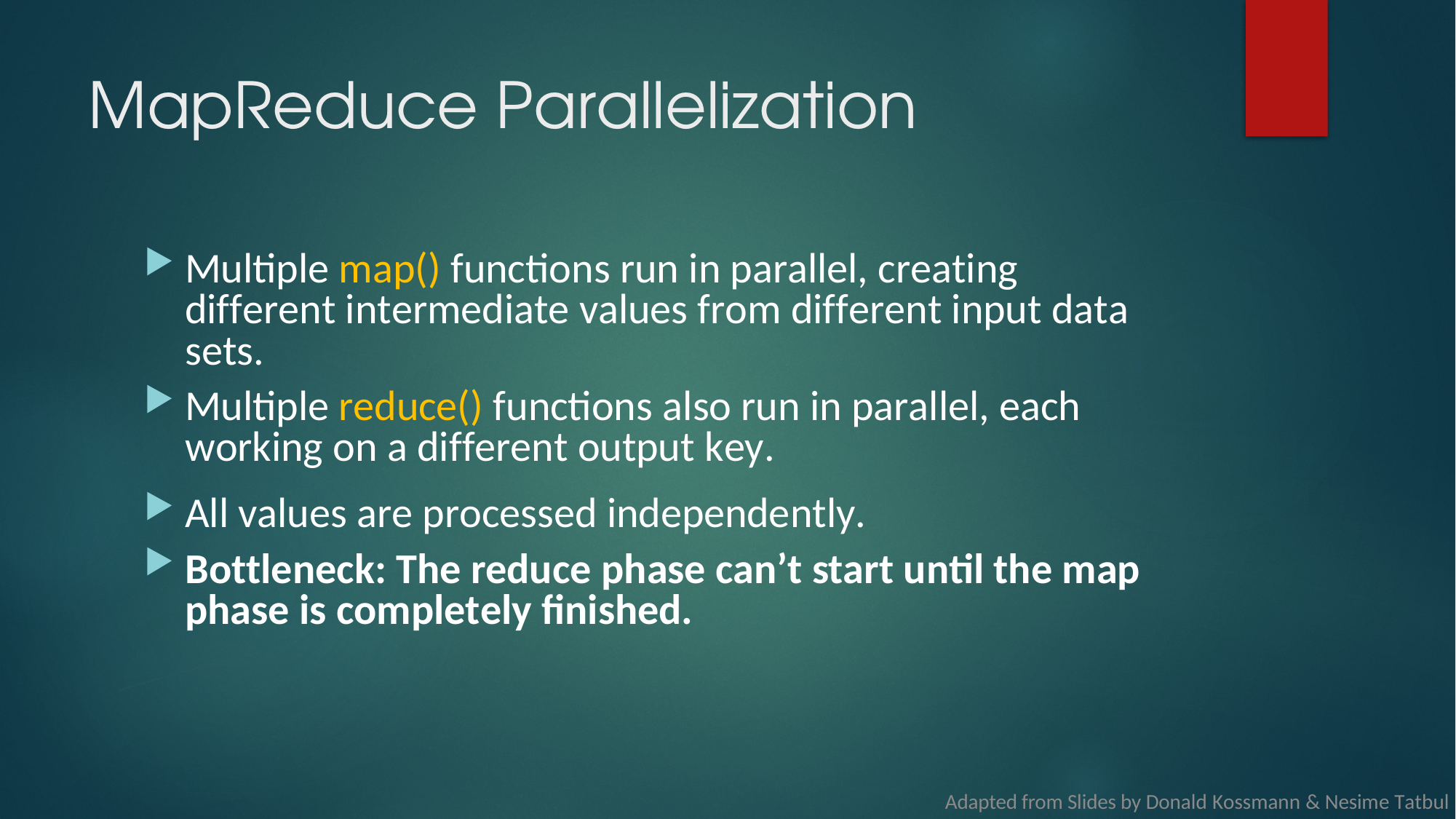

# MapReduce Parallelization
Multiple map() functions run in parallel, creating different intermediate values from different input data sets.
Multiple reduce() functions also run in parallel, each working on a different output key.
All values are processed independently.
Bottleneck: The reduce phase can’t start until the map phase is completely finished.

Adapted from Slides by Donald Kossmann & Nesime Tatbul